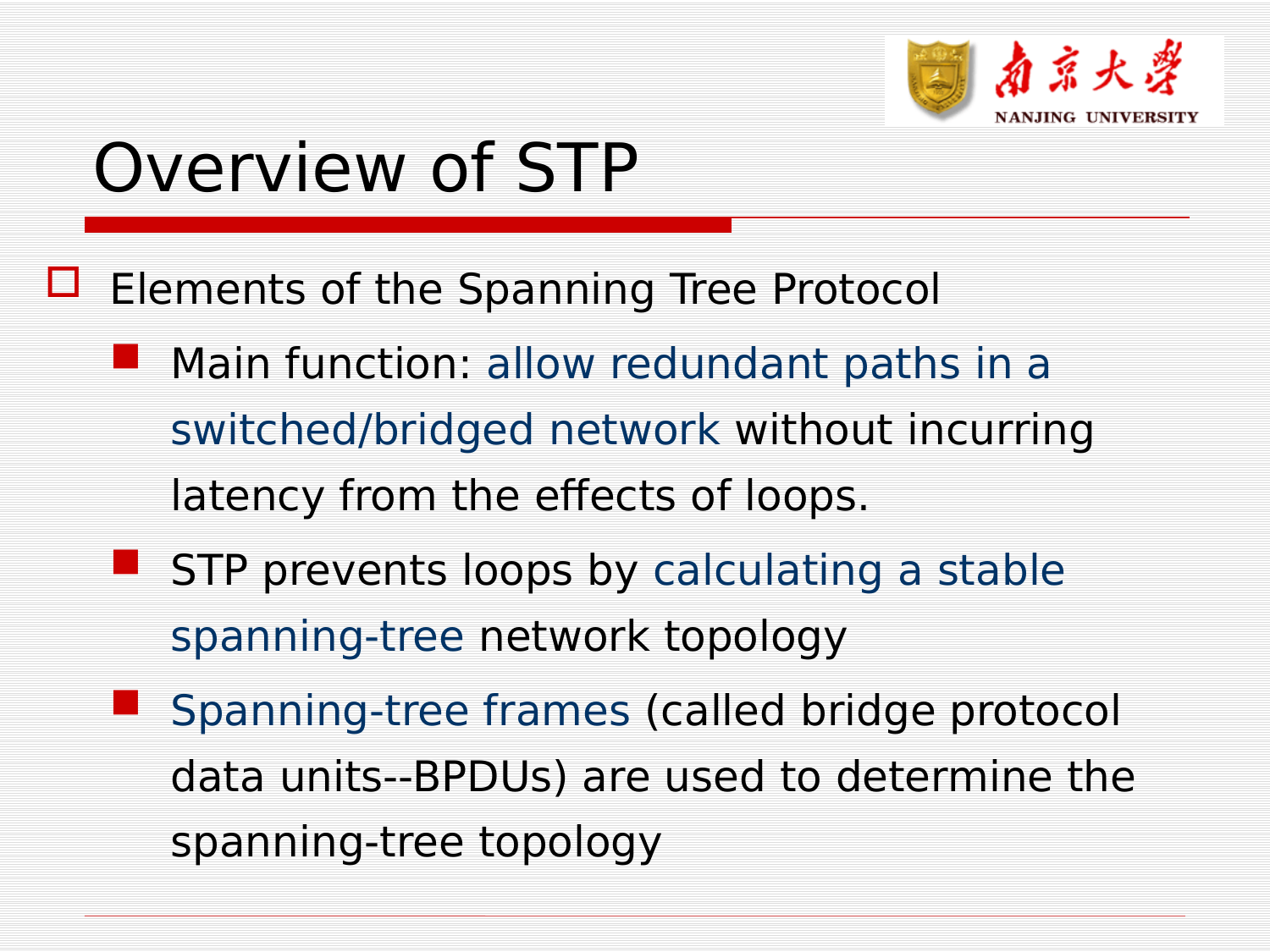

# Overview of STP
Elements of the Spanning Tree Protocol
Main function: allow redundant paths in a switched/bridged network without incurring latency from the effects of loops.
STP prevents loops by calculating a stable spanning-tree network topology
Spanning-tree frames (called bridge protocol data units--BPDUs) are used to determine the spanning-tree topology